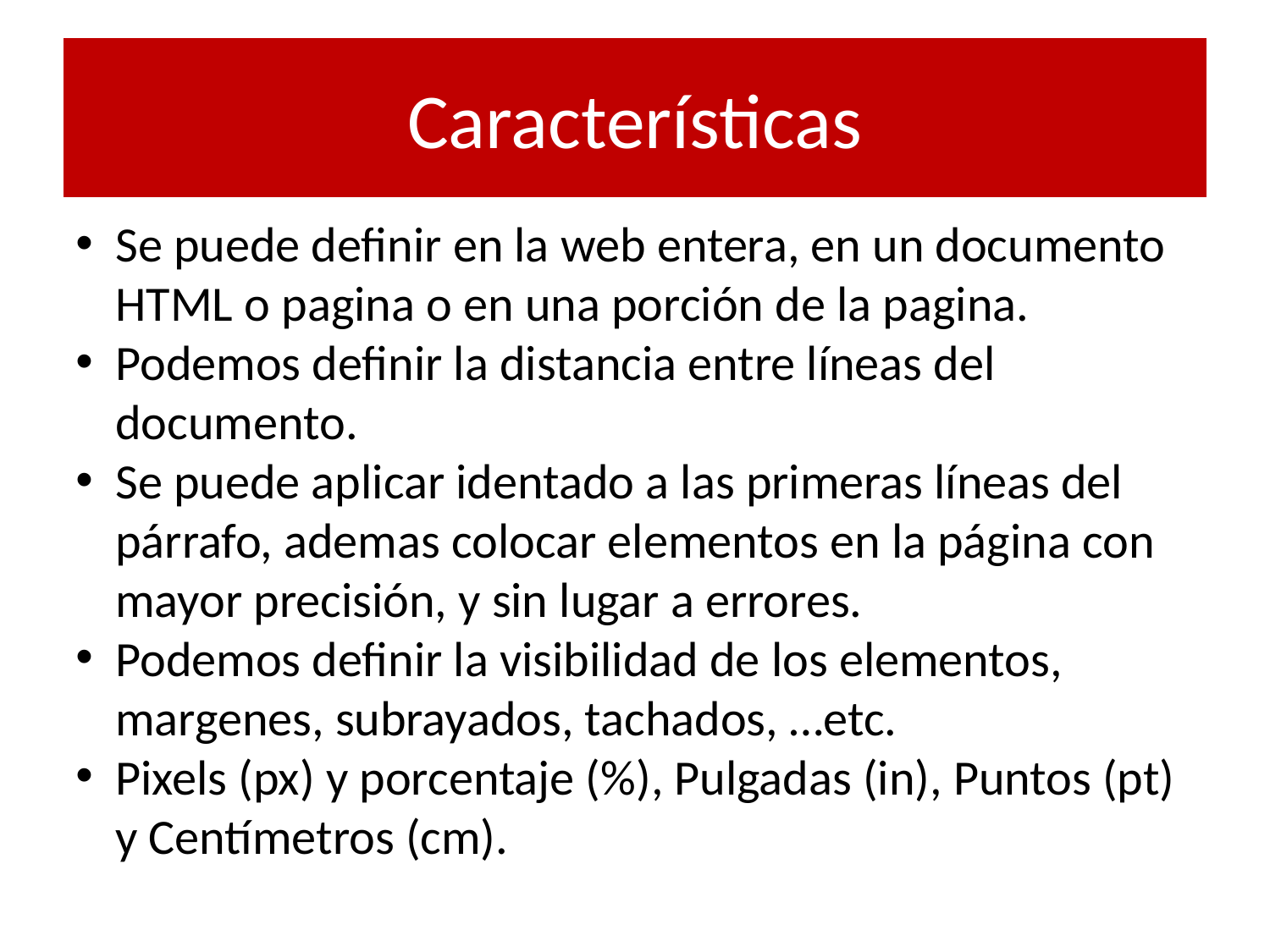

# Características
Se puede definir en la web entera, en un documento HTML o pagina o en una porción de la pagina.
Podemos definir la distancia entre líneas del documento.
Se puede aplicar identado a las primeras líneas del párrafo, ademas colocar elementos en la página con mayor precisión, y sin lugar a errores.
Podemos definir la visibilidad de los elementos, margenes, subrayados, tachados, …etc.
Pixels (px) y porcentaje (%), Pulgadas (in), Puntos (pt) y Centímetros (cm).